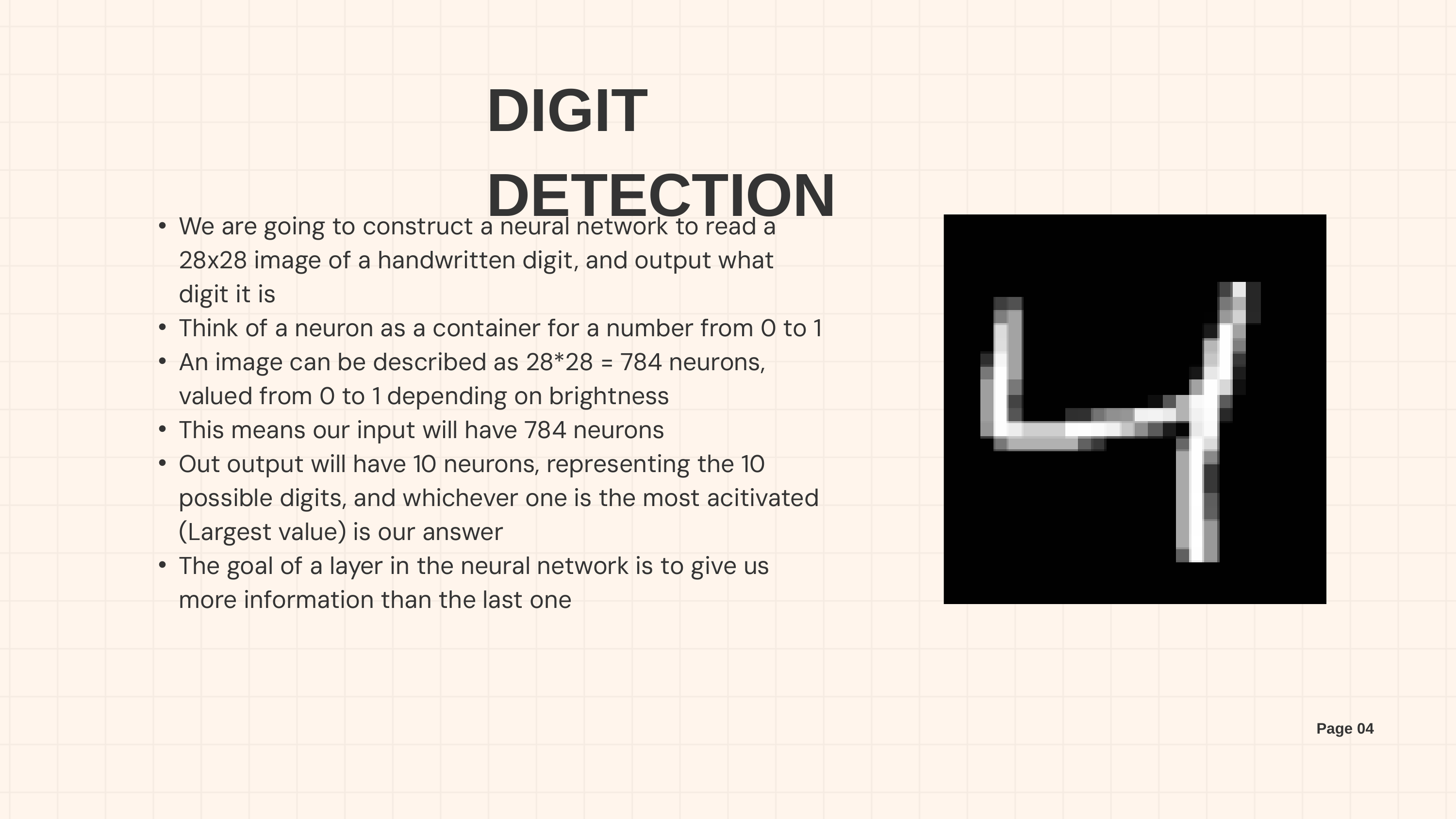

DIGIT DETECTION
We are going to construct a neural network to read a 28x28 image of a handwritten digit, and output what digit it is
Think of a neuron as a container for a number from 0 to 1
An image can be described as 28*28 = 784 neurons, valued from 0 to 1 depending on brightness
This means our input will have 784 neurons
Out output will have 10 neurons, representing the 10 possible digits, and whichever one is the most acitivated (Largest value) is our answer
The goal of a layer in the neural network is to give us more information than the last one

Page 04